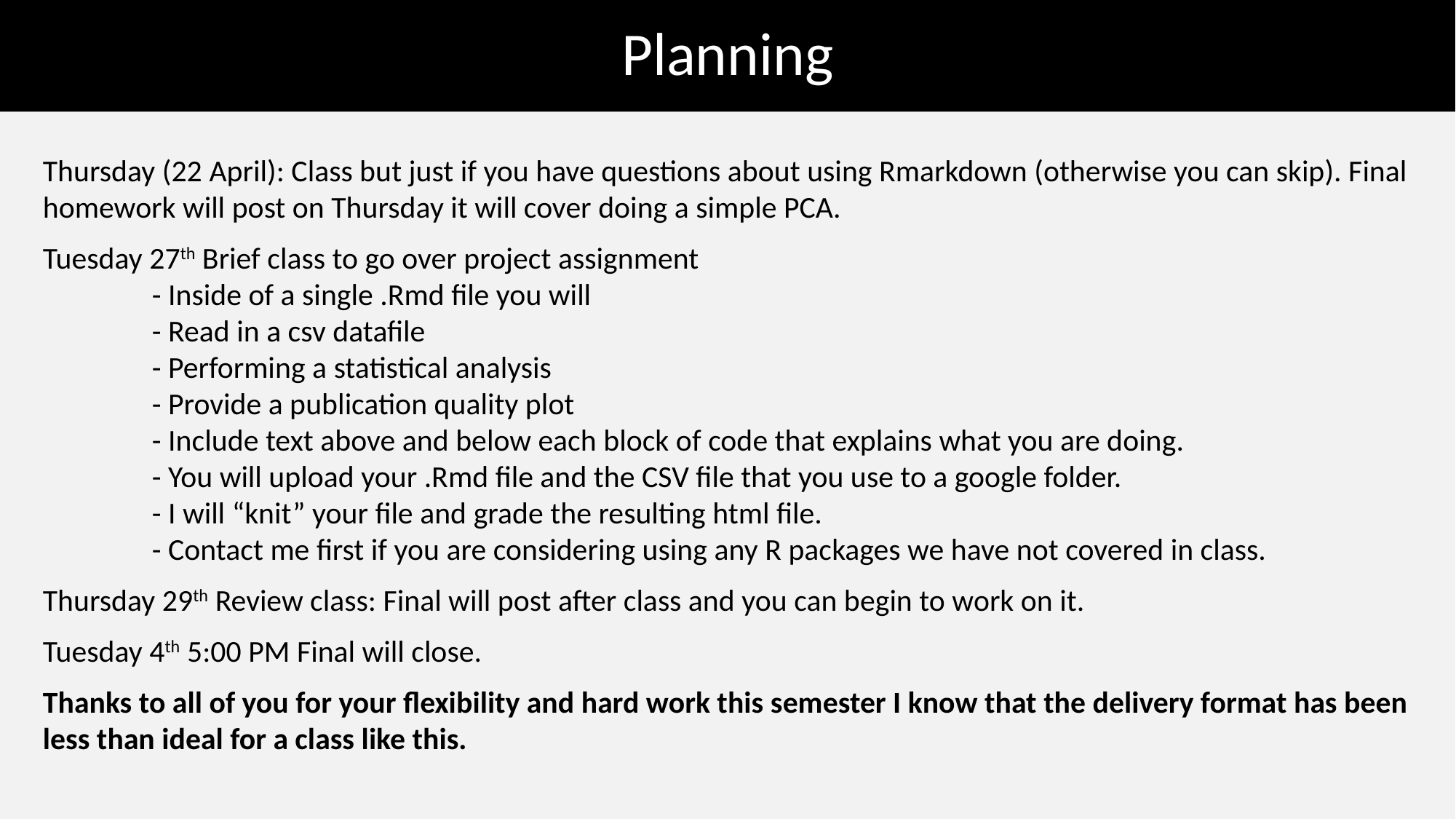

# Planning
Thursday (22 April): Class but just if you have questions about using Rmarkdown (otherwise you can skip). Final homework will post on Thursday it will cover doing a simple PCA.

Tuesday 27th Brief class to go over project assignment
	- Inside of a single .Rmd file you will
	- Read in a csv datafile
	- Performing a statistical analysis
	- Provide a publication quality plot
	- Include text above and below each block of code that explains what you are doing.
	- You will upload your .Rmd file and the CSV file that you use to a google folder.
	- I will “knit” your file and grade the resulting html file.
	- Contact me first if you are considering using any R packages we have not covered in class.

Thursday 29th Review class: Final will post after class and you can begin to work on it.

Tuesday 4th 5:00 PM Final will close.

Thanks to all of you for your flexibility and hard work this semester I know that the delivery format has been less than ideal for a class like this.